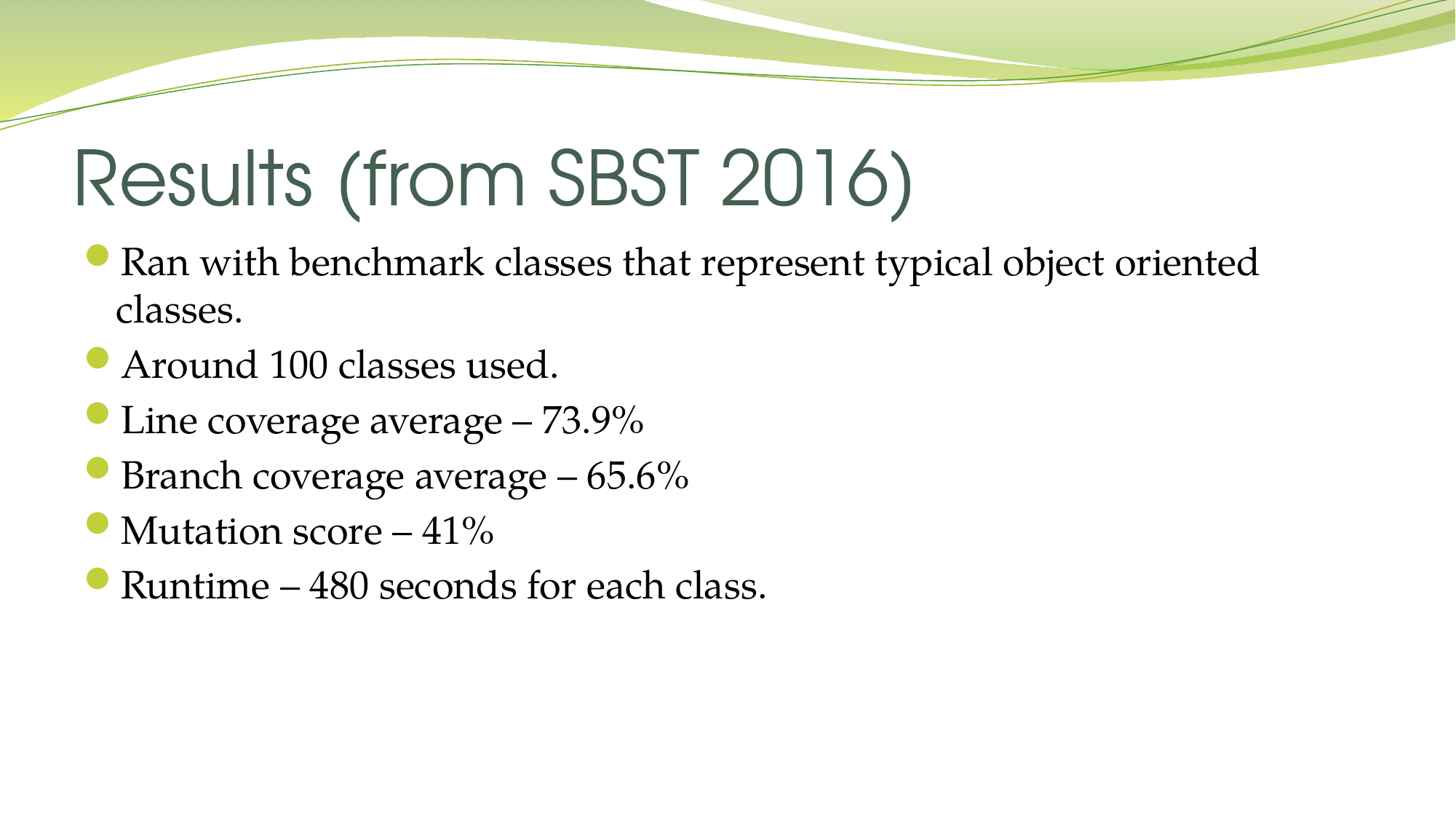

# Results (from SBST 2016)
Ran with benchmark classes that represent typical object oriented classes.
Around 100 classes used.
Line coverage average – 73.9%
Branch coverage average – 65.6%
Mutation score – 41%
Runtime – 480 seconds for each class.